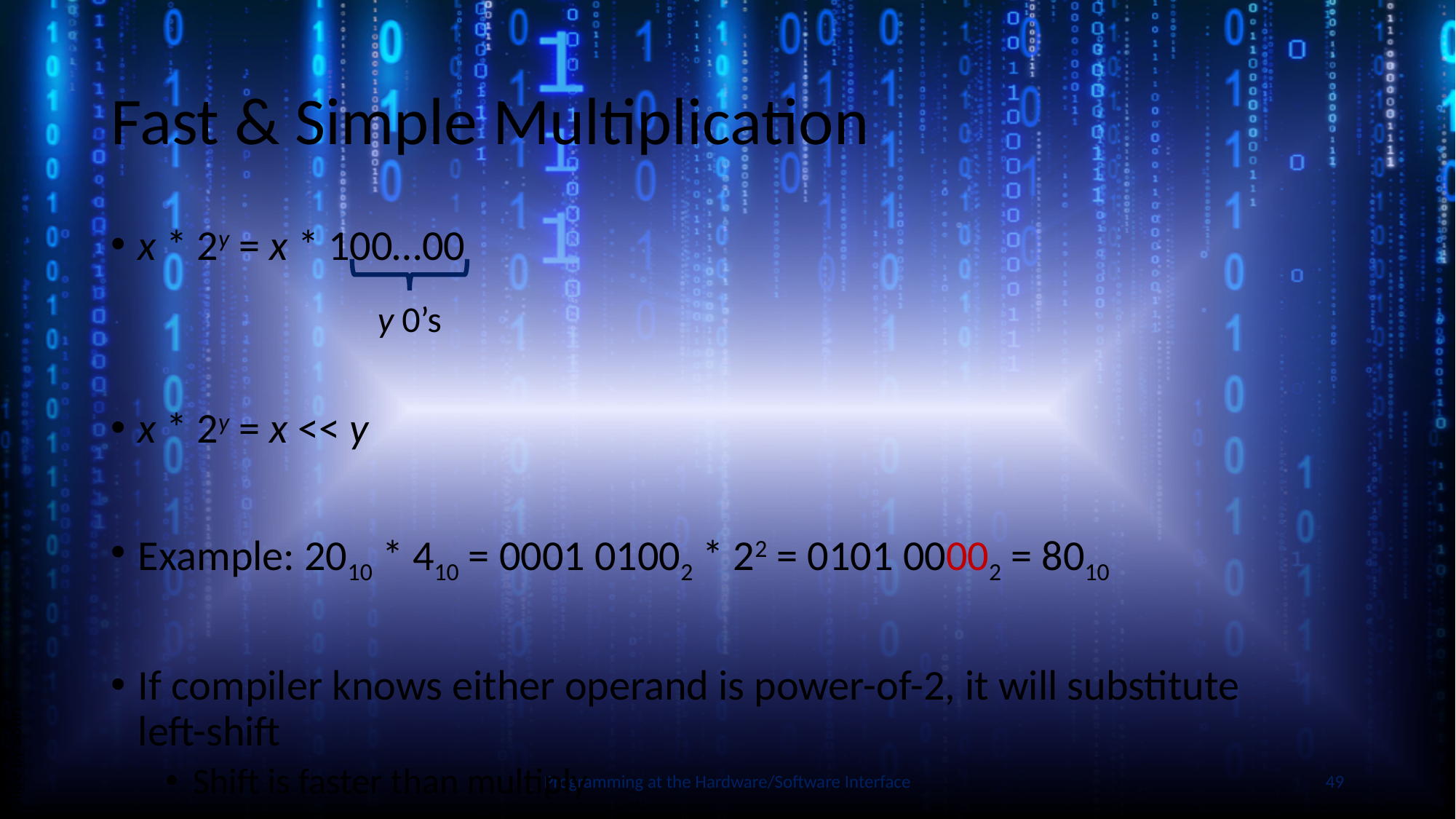

# Fast & Simple Multiplication

x * 2y = x * 100…00

x * 2y = x << y

Example: 2010 * 410 = 0001 01002 * 22 = 0101 00002 = 8010

If compiler knows either operand is power-of-2, it will substitute
left-shift
Shift is faster than multiply
y 0’s
Slide by Bohn
Programming at the Hardware/Software Interface
49